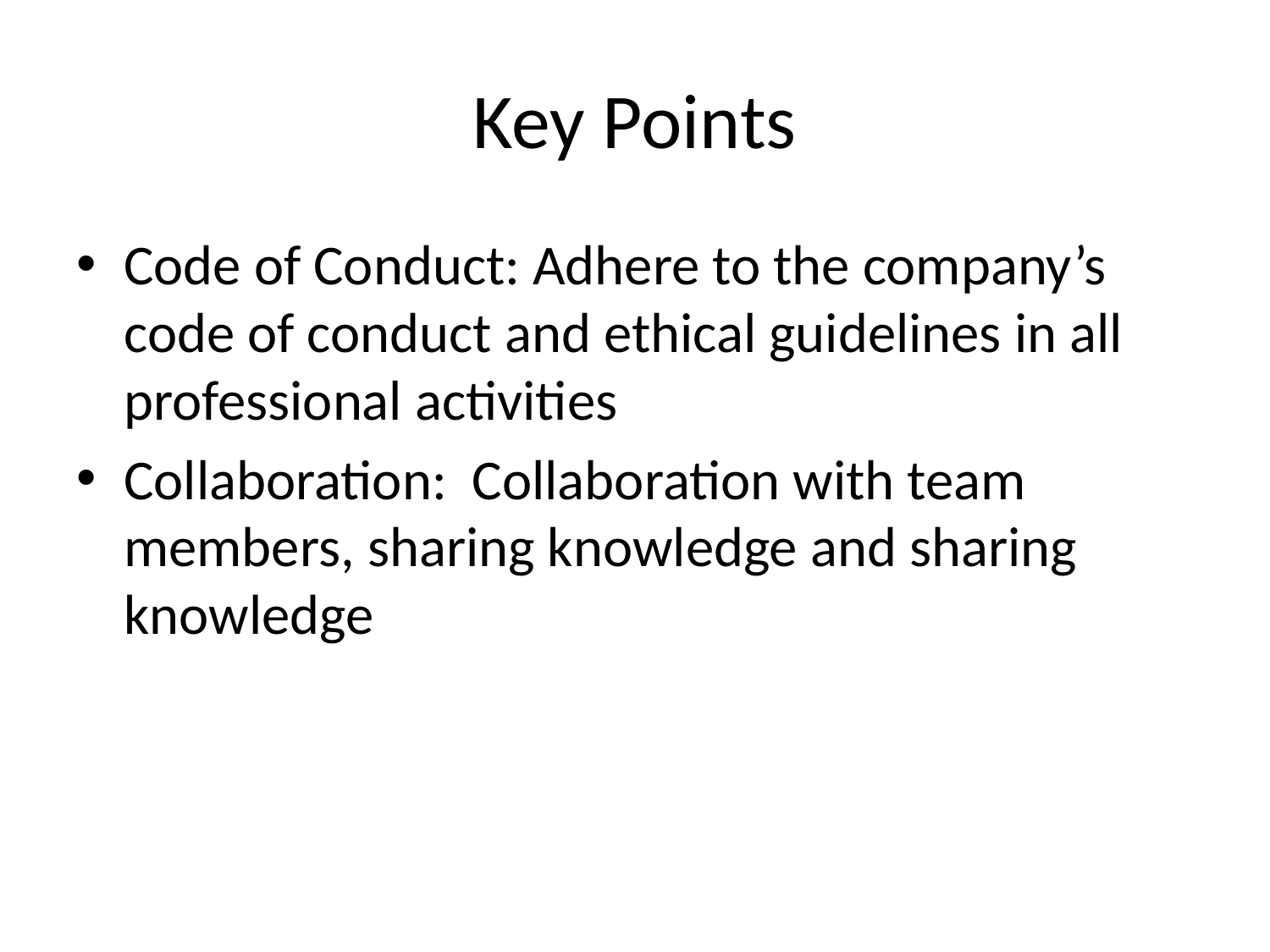

# Key Points
Code of Conduct: Adhere to the company’s code of conduct and ethical guidelines in all professional activities
Collaboration:  Collaboration with team members, sharing knowledge and sharing knowledge